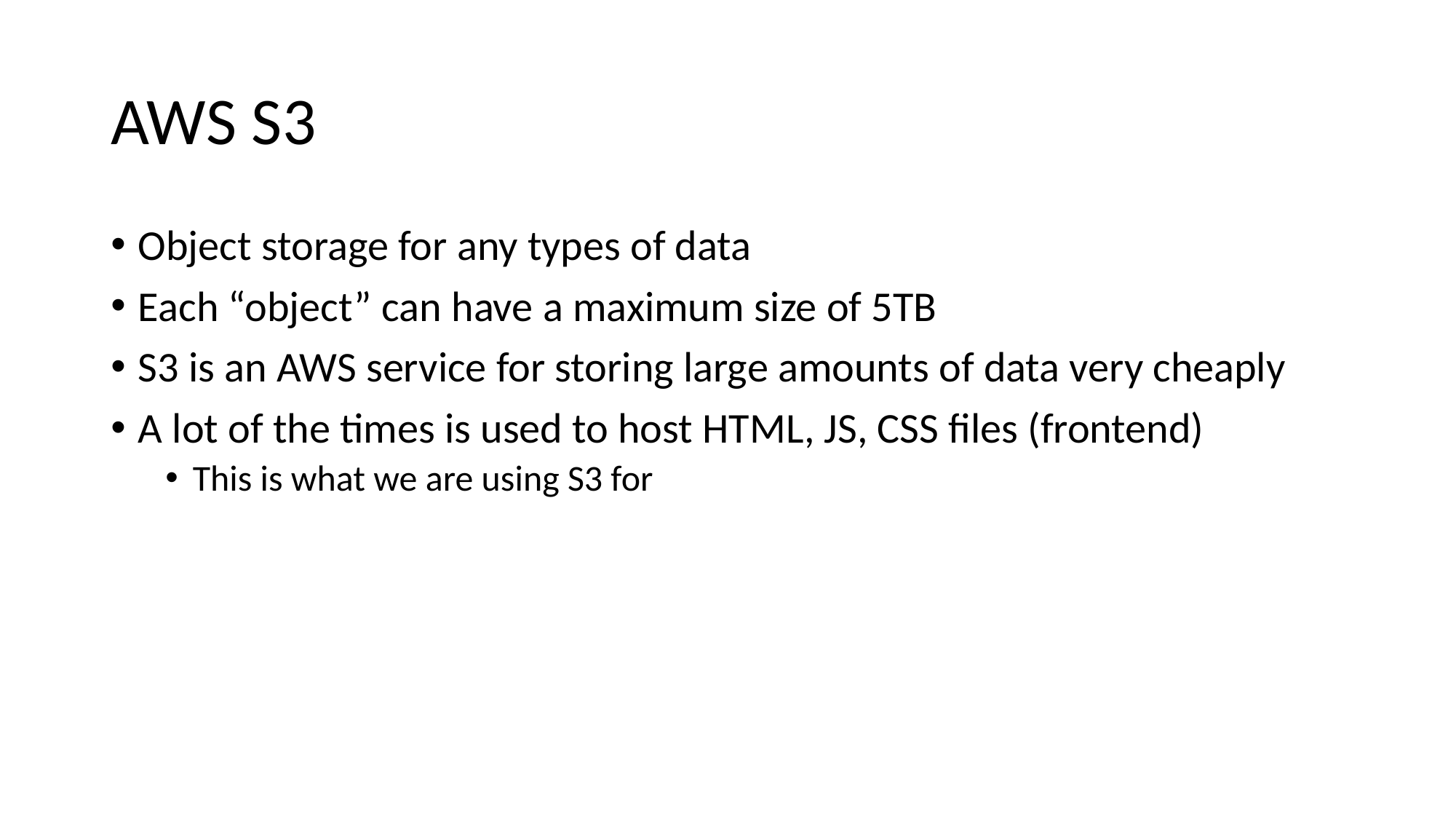

# AWS S3
Object storage for any types of data
Each “object” can have a maximum size of 5TB
S3 is an AWS service for storing large amounts of data very cheaply
A lot of the times is used to host HTML, JS, CSS files (frontend)
This is what we are using S3 for